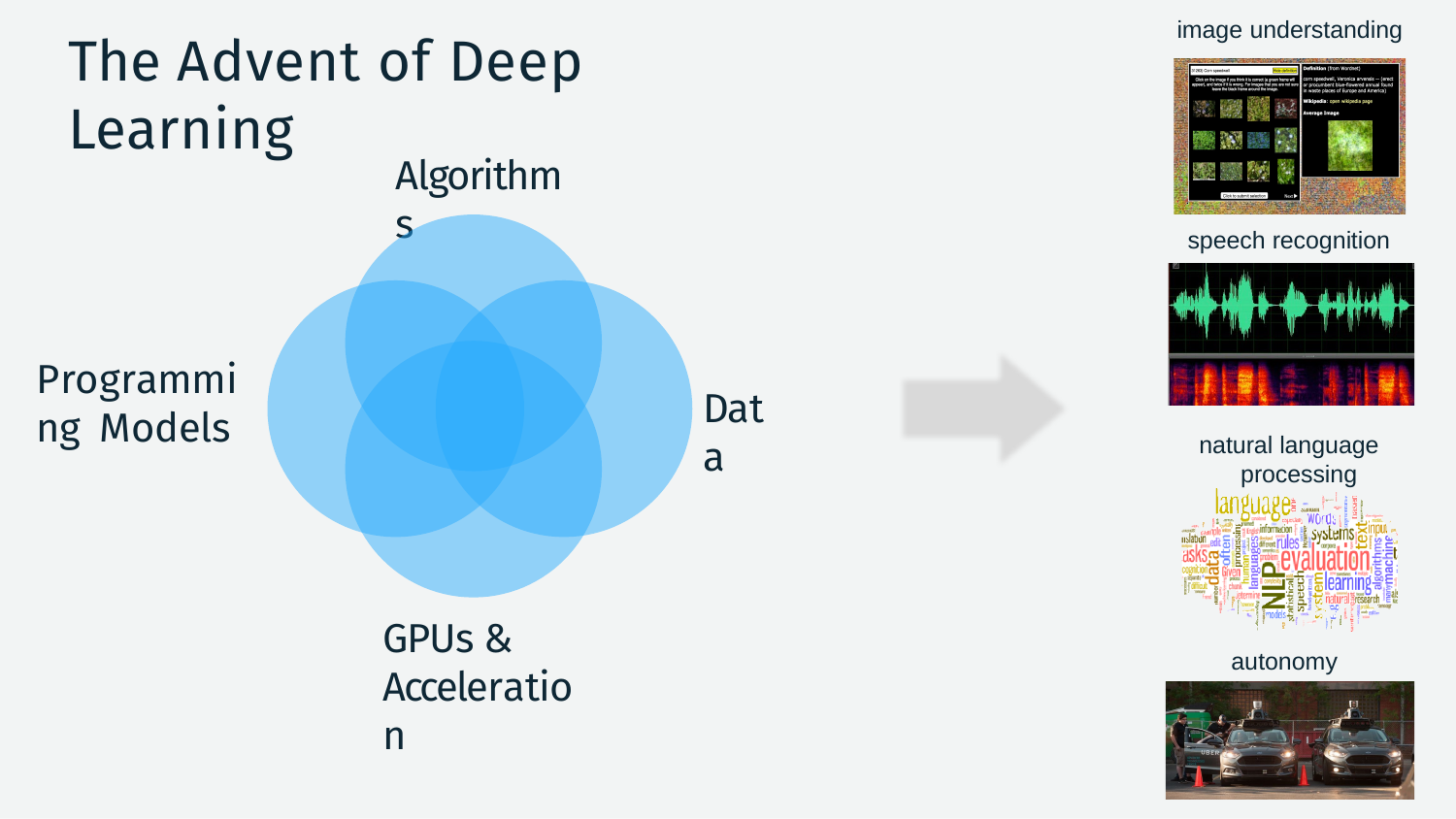

image understanding
# The Advent of Deep Learning

Algorithms

speech recognition

Programming  Models
Data
natural language  processing

GPUs &  Acceleration
autonomy